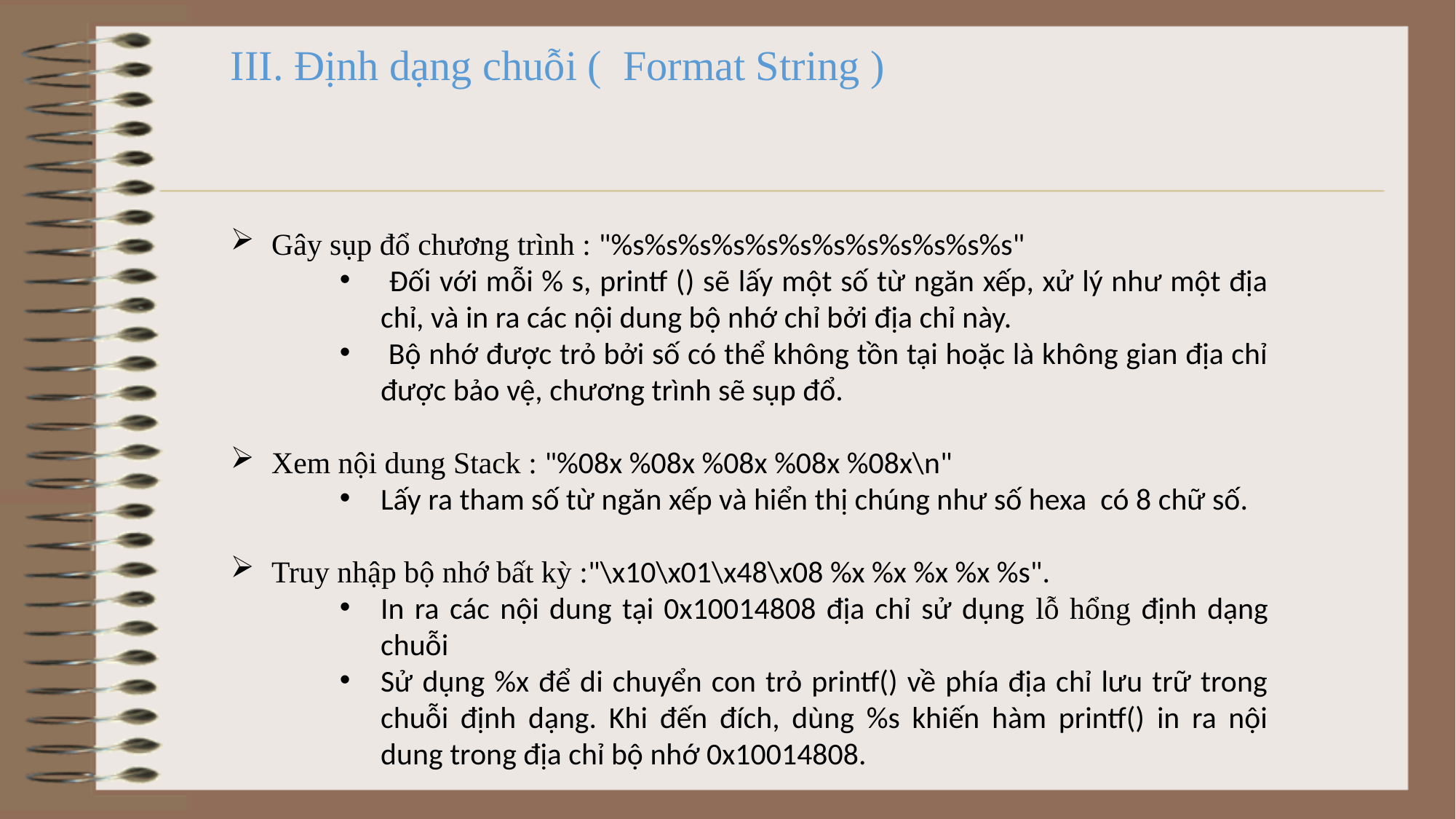

III. Định dạng chuỗi (  Format String )

Gây sụp đổ chương trình : "%s%s%s%s%s%s%s%s%s%s%s%s"
 Đối với mỗi % s, printf () sẽ lấy một số từ ngăn xếp, xử lý như một địa chỉ, và in ra các nội dung bộ nhớ chỉ bởi địa chỉ này.
 Bộ nhớ được trỏ bởi số có thể không tồn tại hoặc là không gian địa chỉ được bảo vệ, chương trình sẽ sụp đổ.

Xem nội dung Stack : "%08x %08x %08x %08x %08x\n"
Lấy ra tham số từ ngăn xếp và hiển thị chúng như số hexa  có 8 chữ số.

Truy nhập bộ nhớ bất kỳ :"\x10\x01\x48\x08 %x %x %x %x %s".
In ra các nội dung tại 0x10014808 địa chỉ sử dụng lỗ hổng định dạng chuỗi
Sử dụng %x để di chuyển con trỏ printf() về phía địa chỉ lưu trữ trong chuỗi định dạng. Khi đến đích, dùng %s khiến hàm printf() in ra nội dung trong địa chỉ bộ nhớ 0x10014808.